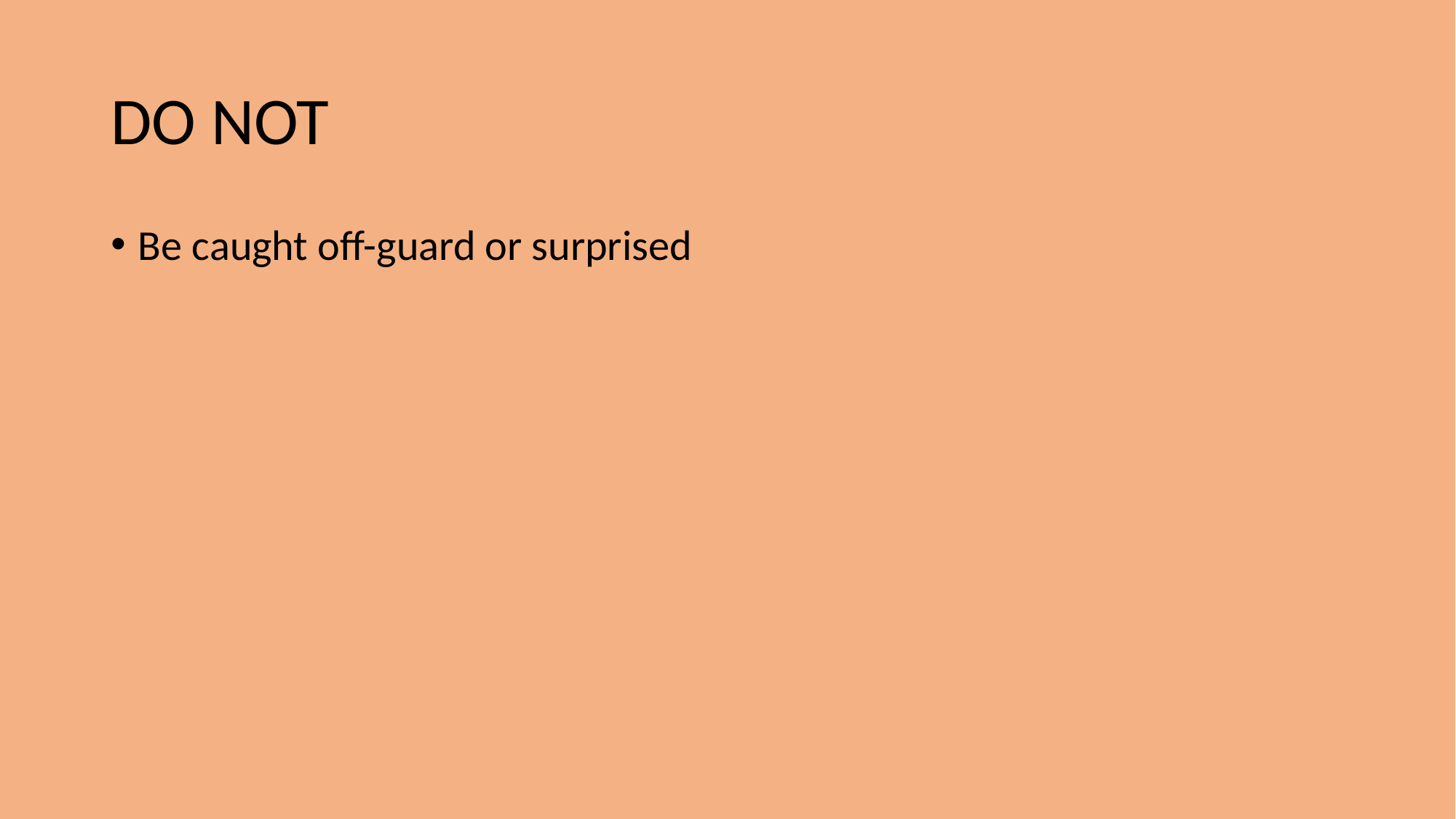

# DO NOT
Be caught off-guard or surprised